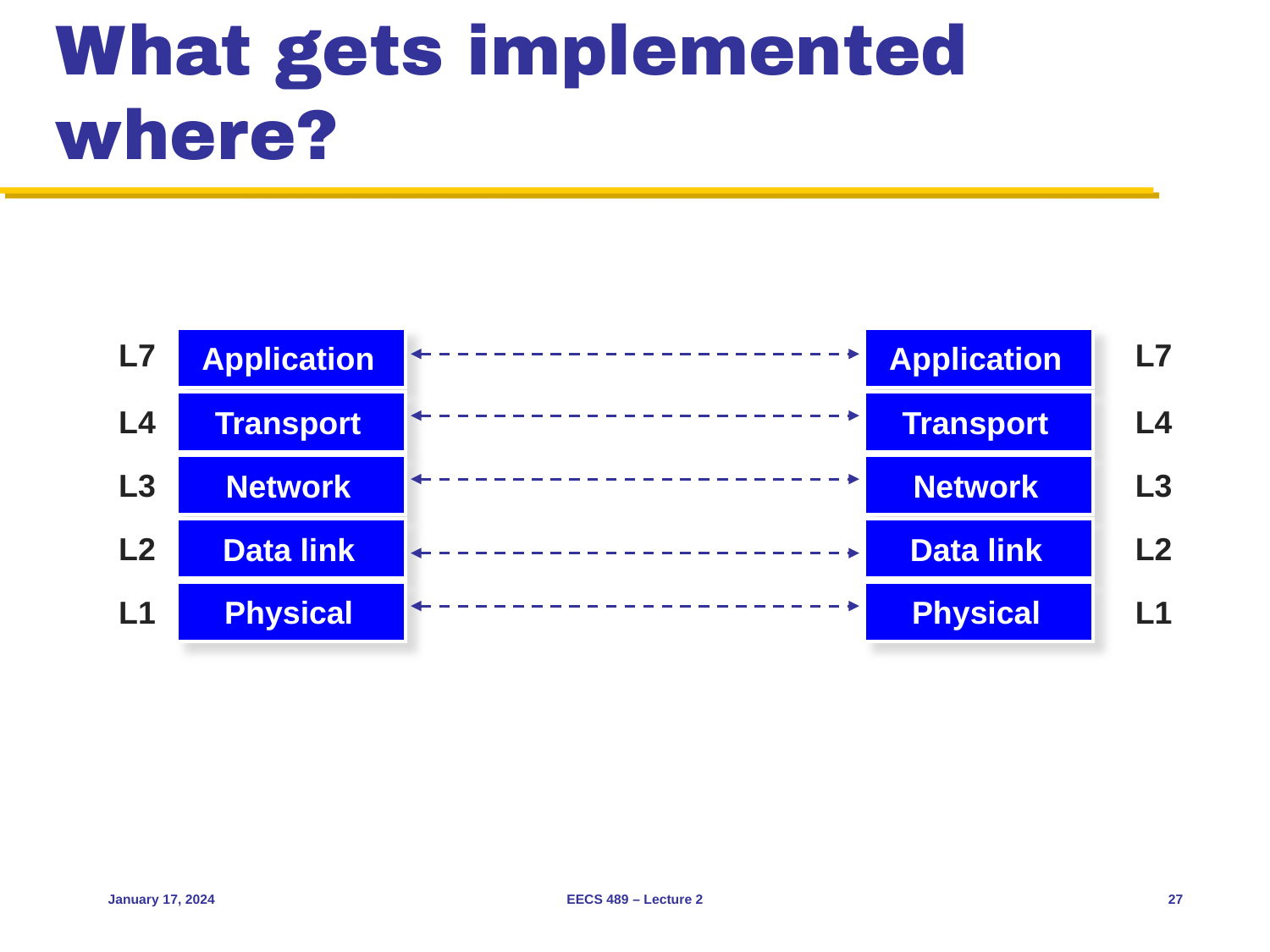

# What gets implemented where?

Application

Application
L7
L7

Transport

Transport
L4
L4

Network

Network
L3
L3

Data link

Data link
L2
L2

Physical

Physical
L1
L1
January 17, 2024
EECS 489 – Lecture 2
27